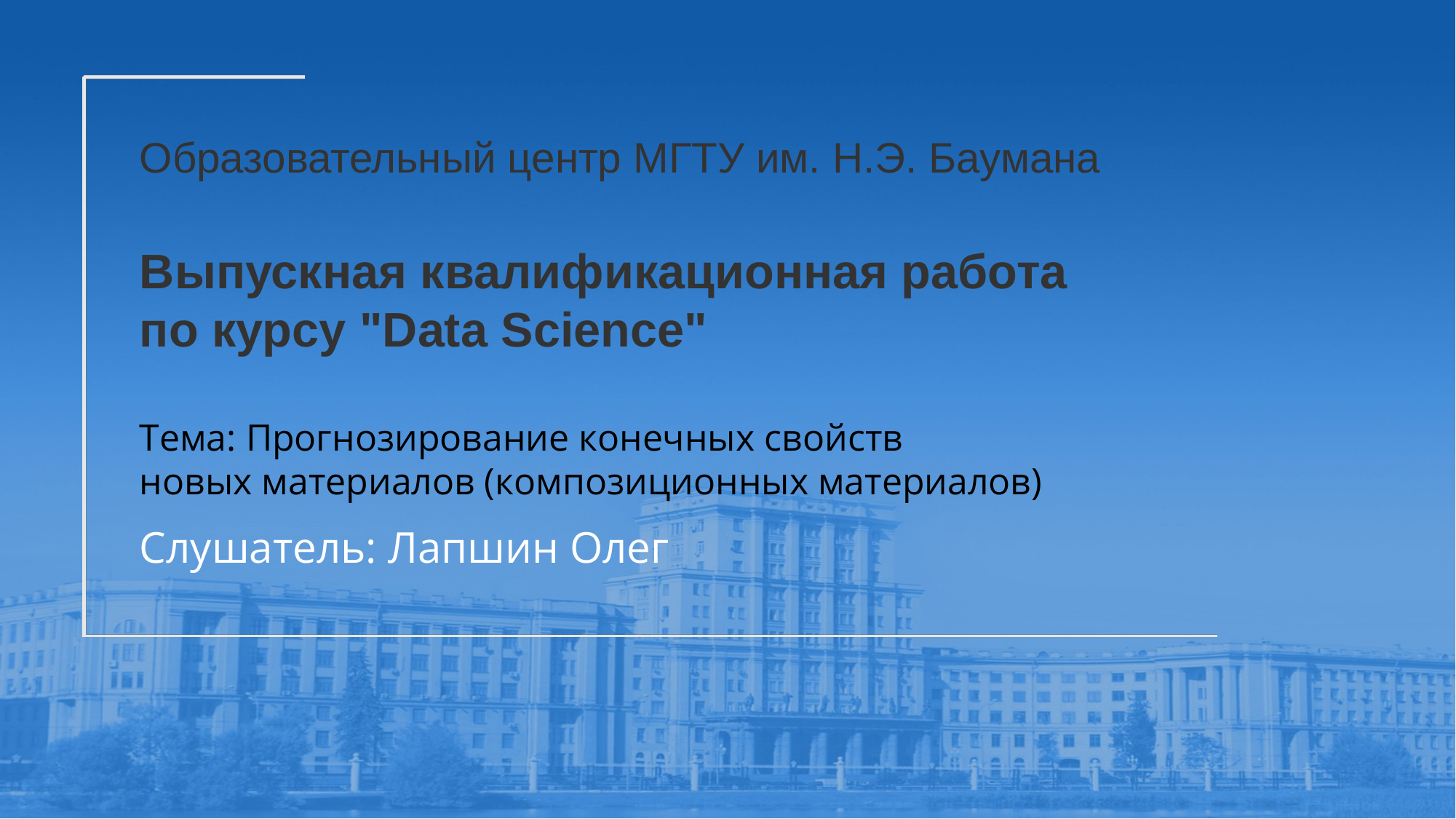

# Образовательный центр МГТУ им. Н.Э. Баумана

Выпускная квалификационная работа
по курсу "Data Science"
Тема: Прогнозирование конечных свойств новых материалов (композиционных материалов)
Слушатель: Лапшин Олег